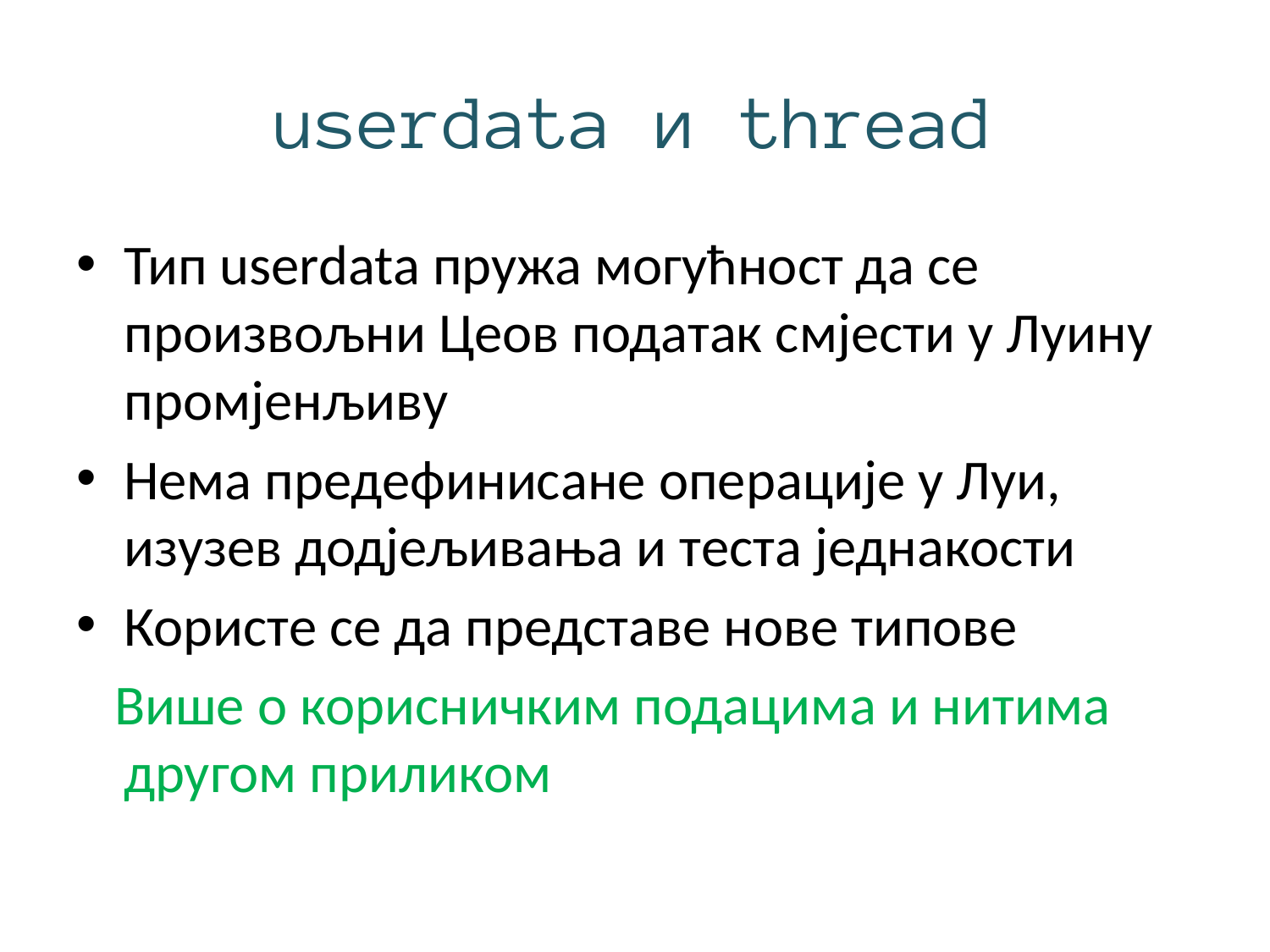

# userdata и thread
Тип userdata пружа могућност да се произвољни Цеов податак смјести у Луину промјенљиву
Нема предефинисане операције у Луи, изузев додјељивања и теста једнакости
Користе се да представе нове типове
   Више о корисничким подацима и нитима другом приликом